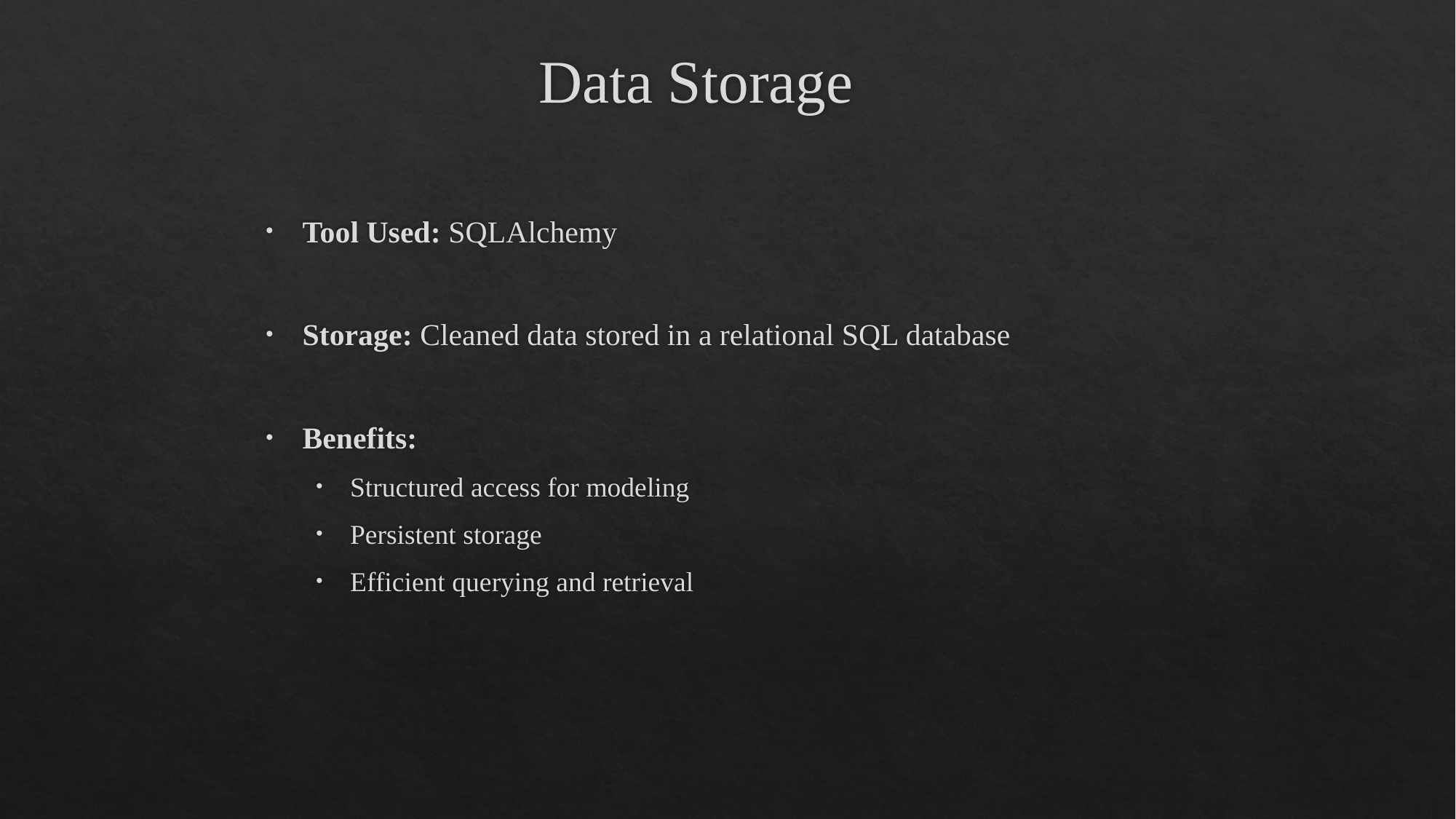

# Data Storage
Tool Used: SQLAlchemy

Storage: Cleaned data stored in a relational SQL database

Benefits:
Structured access for modeling
Persistent storage
Efficient querying and retrieval